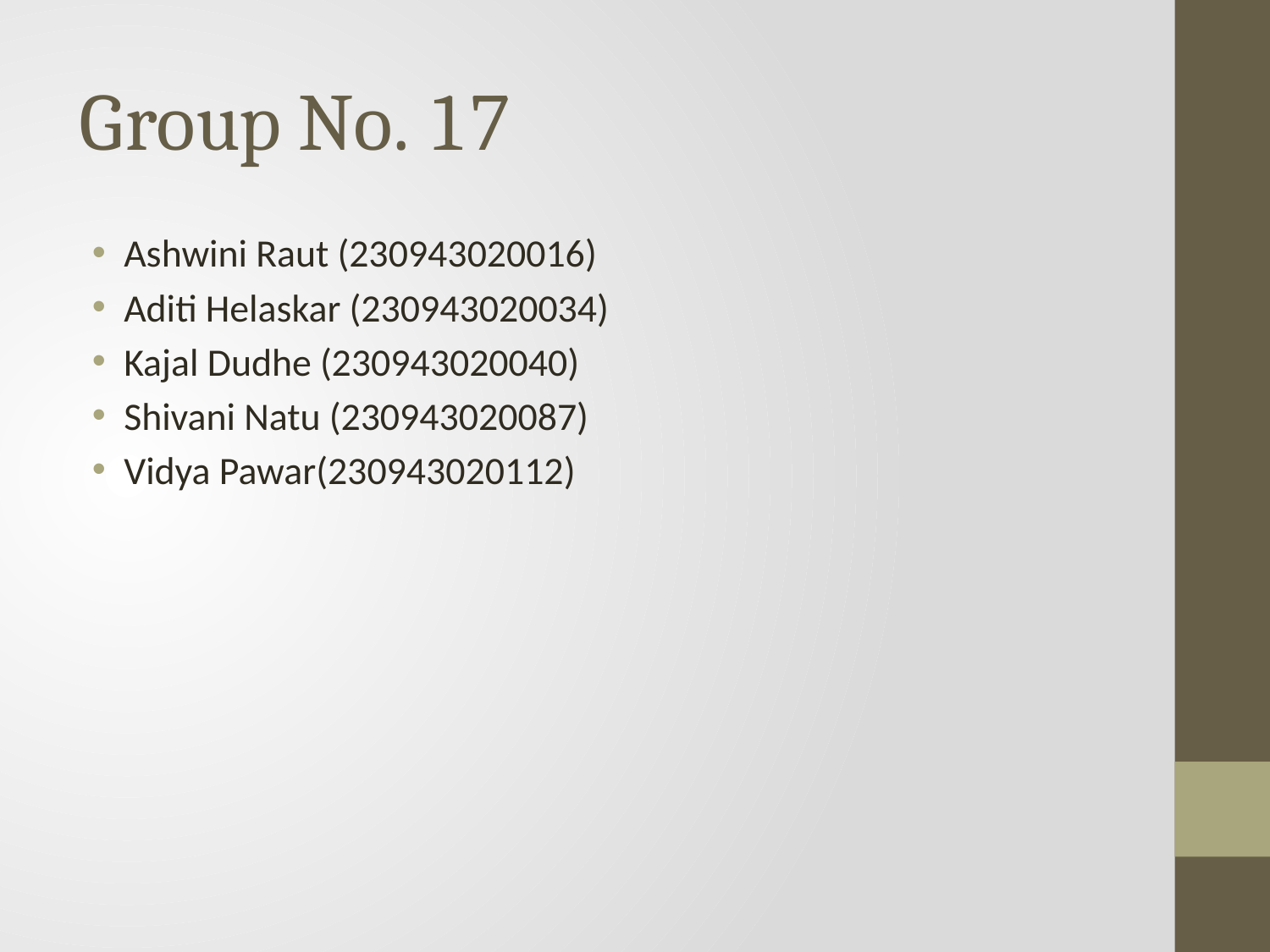

# Group No. 17
Ashwini Raut (230943020016)
Aditi Helaskar (230943020034)
Kajal Dudhe (230943020040)
Shivani Natu (230943020087)
Vidya Pawar(230943020112)